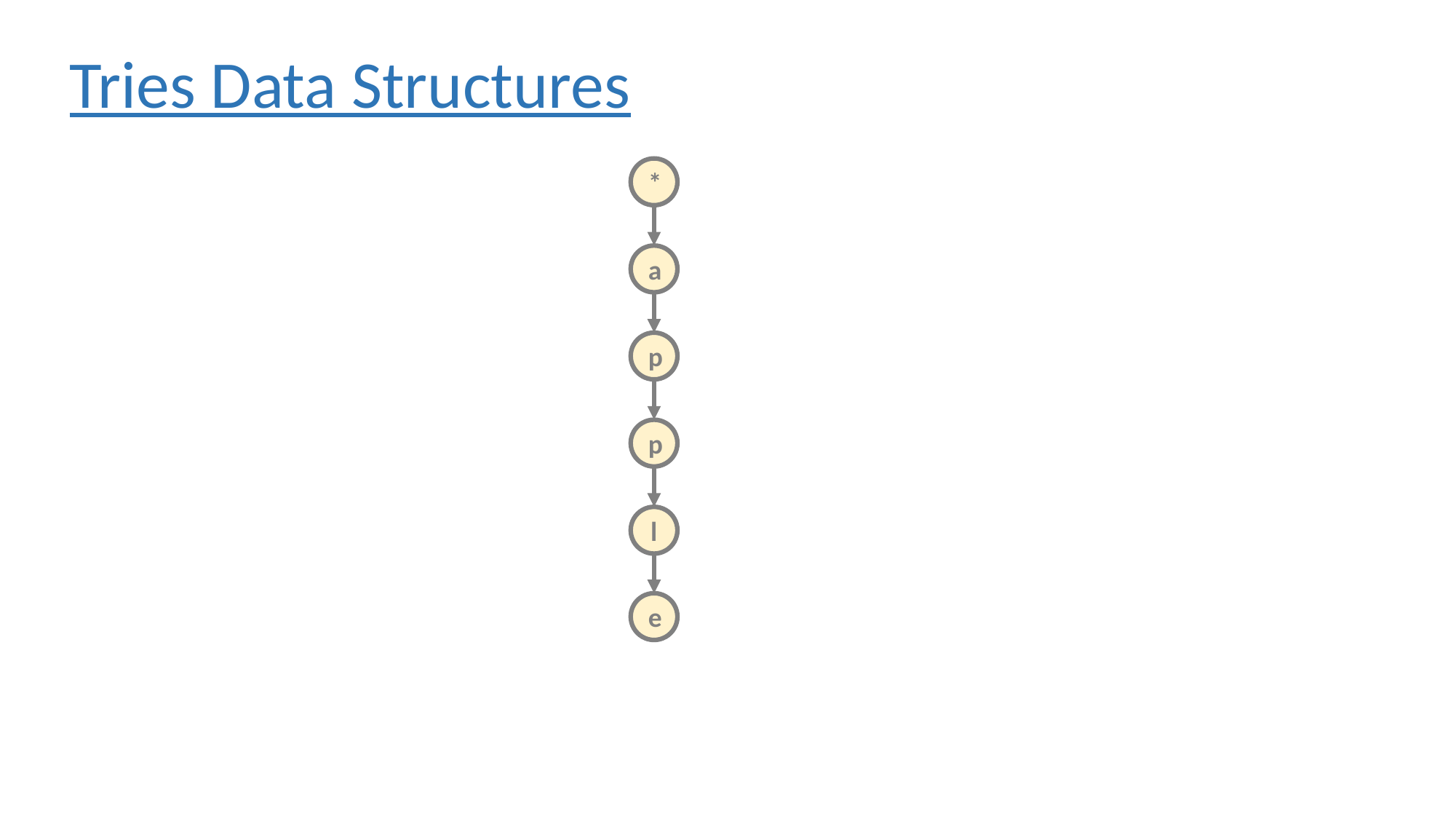

# Tries Data Structures
*
a
p
p
l
e